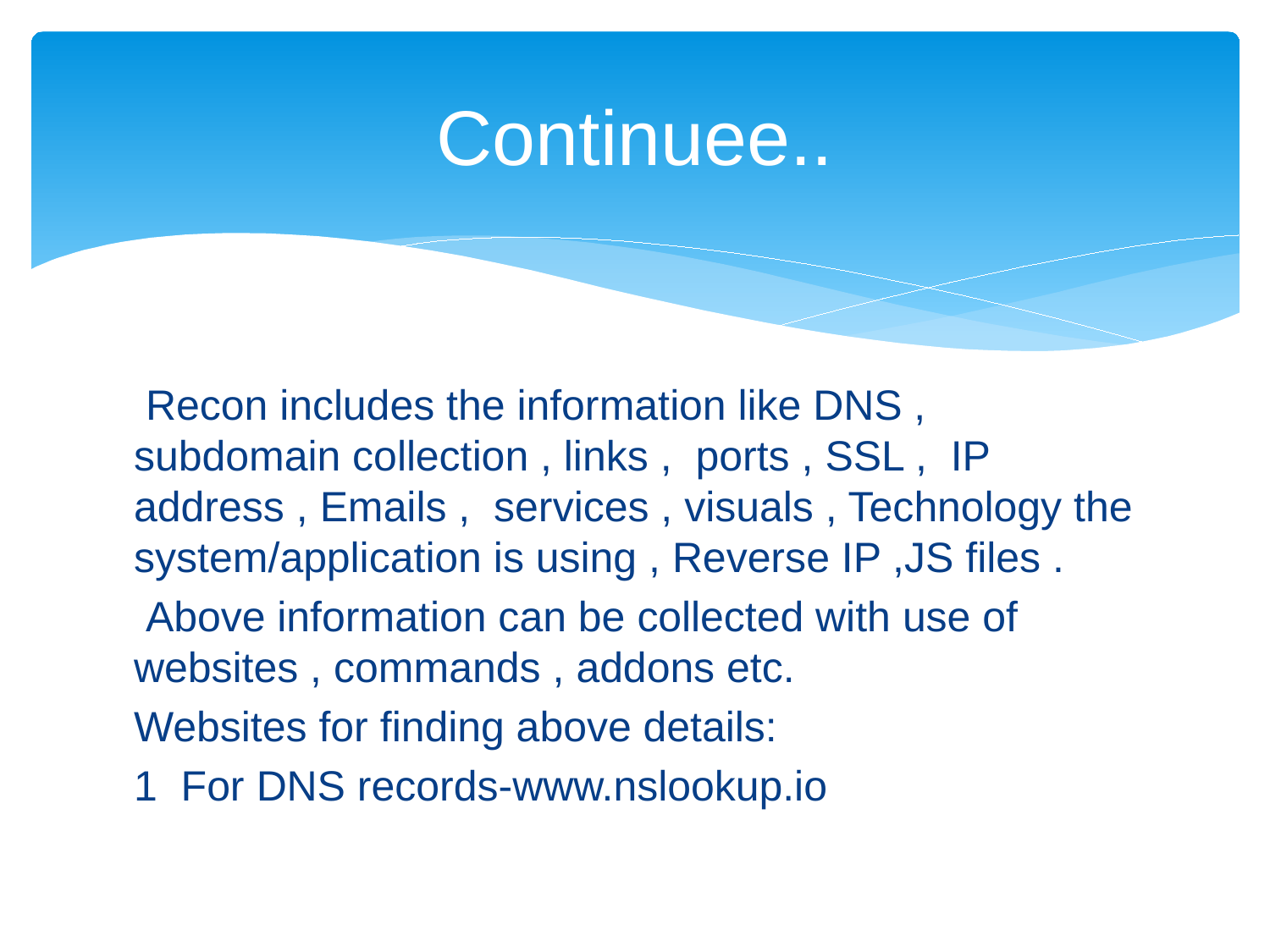

# Continuee..
 Recon includes the information like DNS ,  subdomain collection , links ,  ports , SSL ,  IP address , Emails ,  services , visuals , Technology the system/application is using , Reverse IP ,JS files .
 Above information can be collected with use of websites , commands , addons etc.
Websites for finding above details:
1  For DNS records-www.nslookup.io